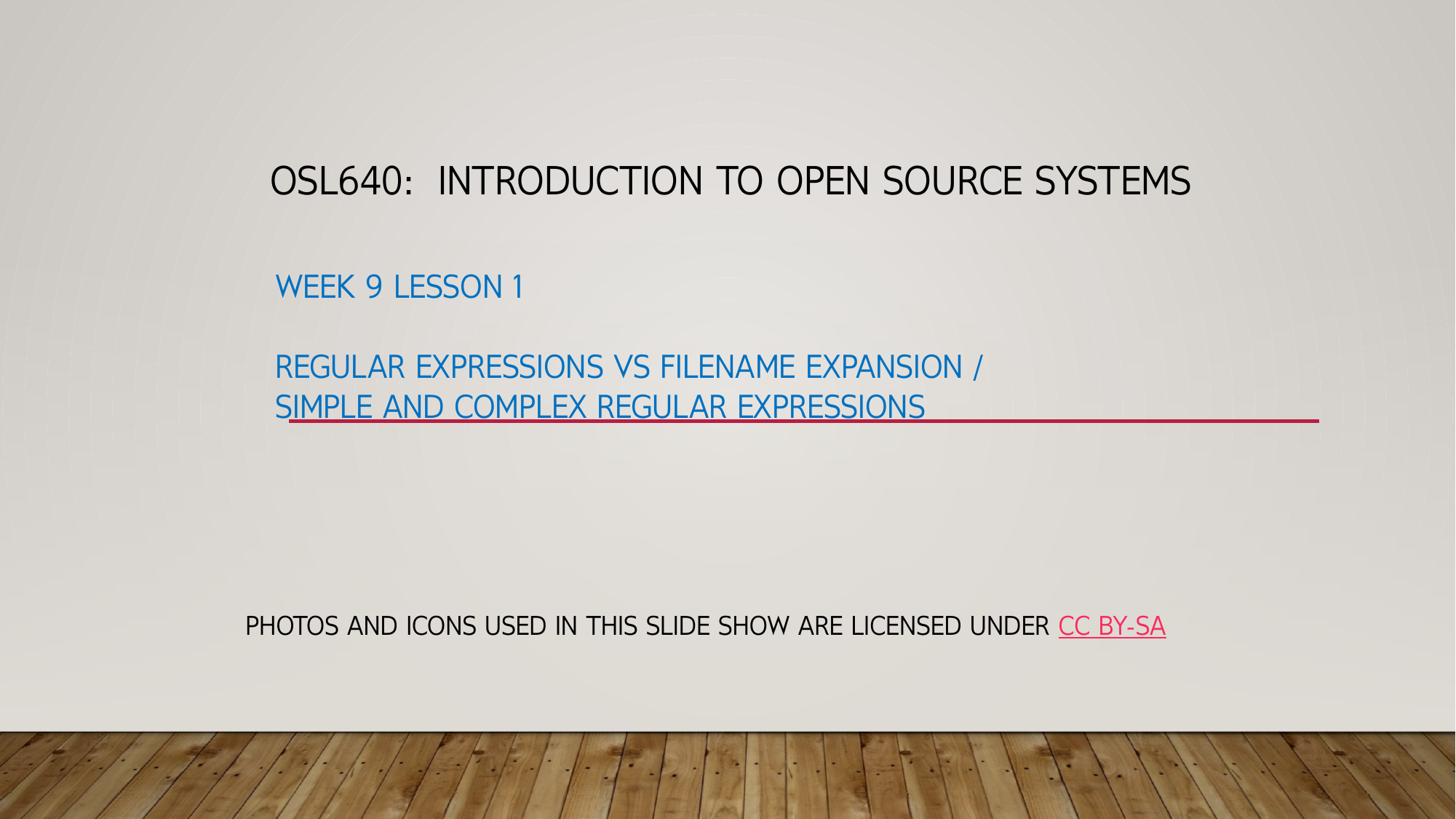

# OSL640:  INTRODUCTION TO OPEN SOURCE SYSTEMS      Week 9 lesson 1    REGULAR EXPRESSIONS VS FILENAME EXPANSION /    Simple AND COMPLEX REGULAR EXPRESSIONS
Photos and icons used in this slide show are licensed under CC BY-SA